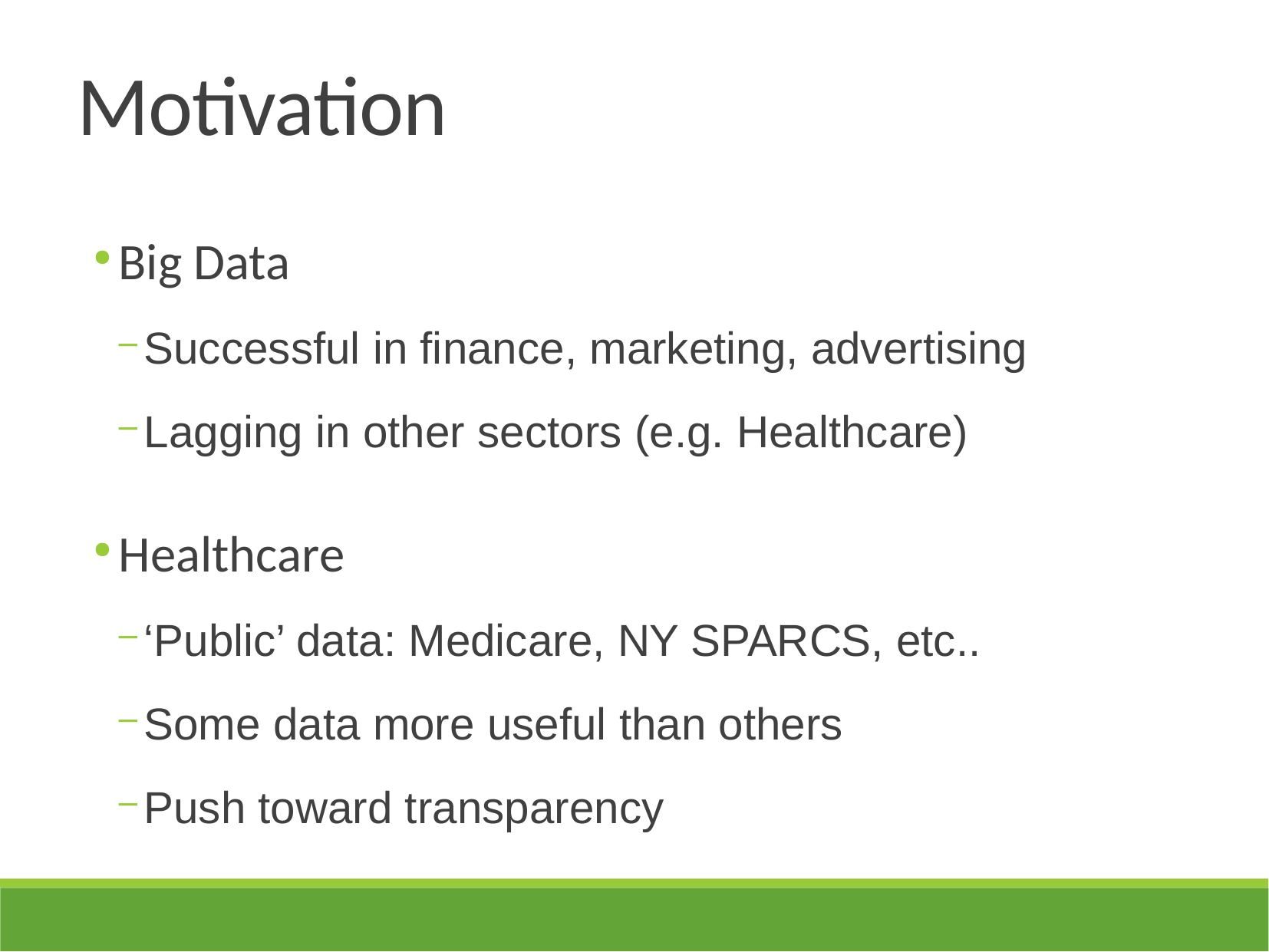

Motivation
Big Data
Successful in finance, marketing, advertising
Lagging in other sectors (e.g. Healthcare)
Healthcare
‘Public’ data: Medicare, NY SPARCS, etc..
Some data more useful than others
Push toward transparency